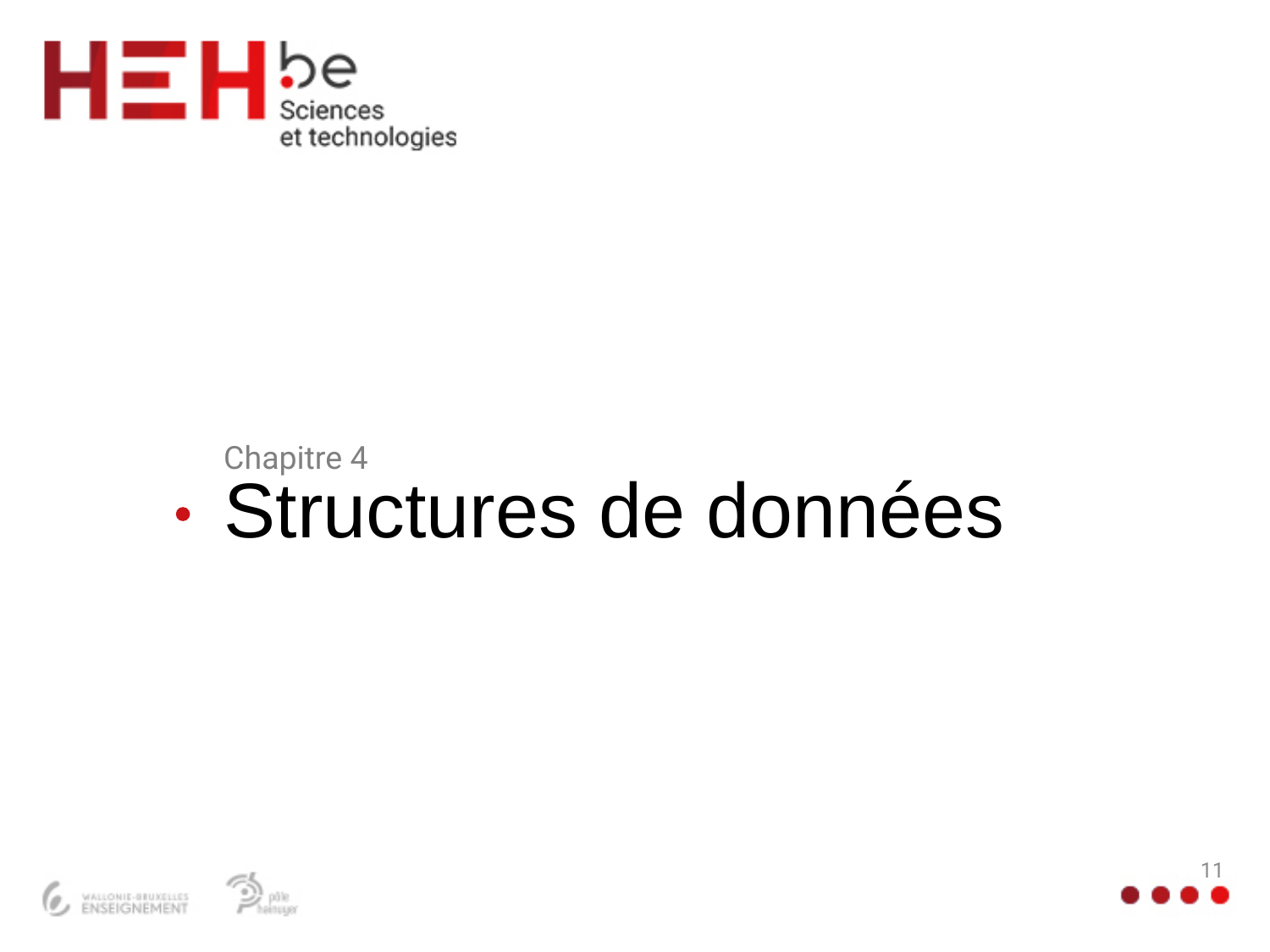

# Structures de données
Chapitre 4
11